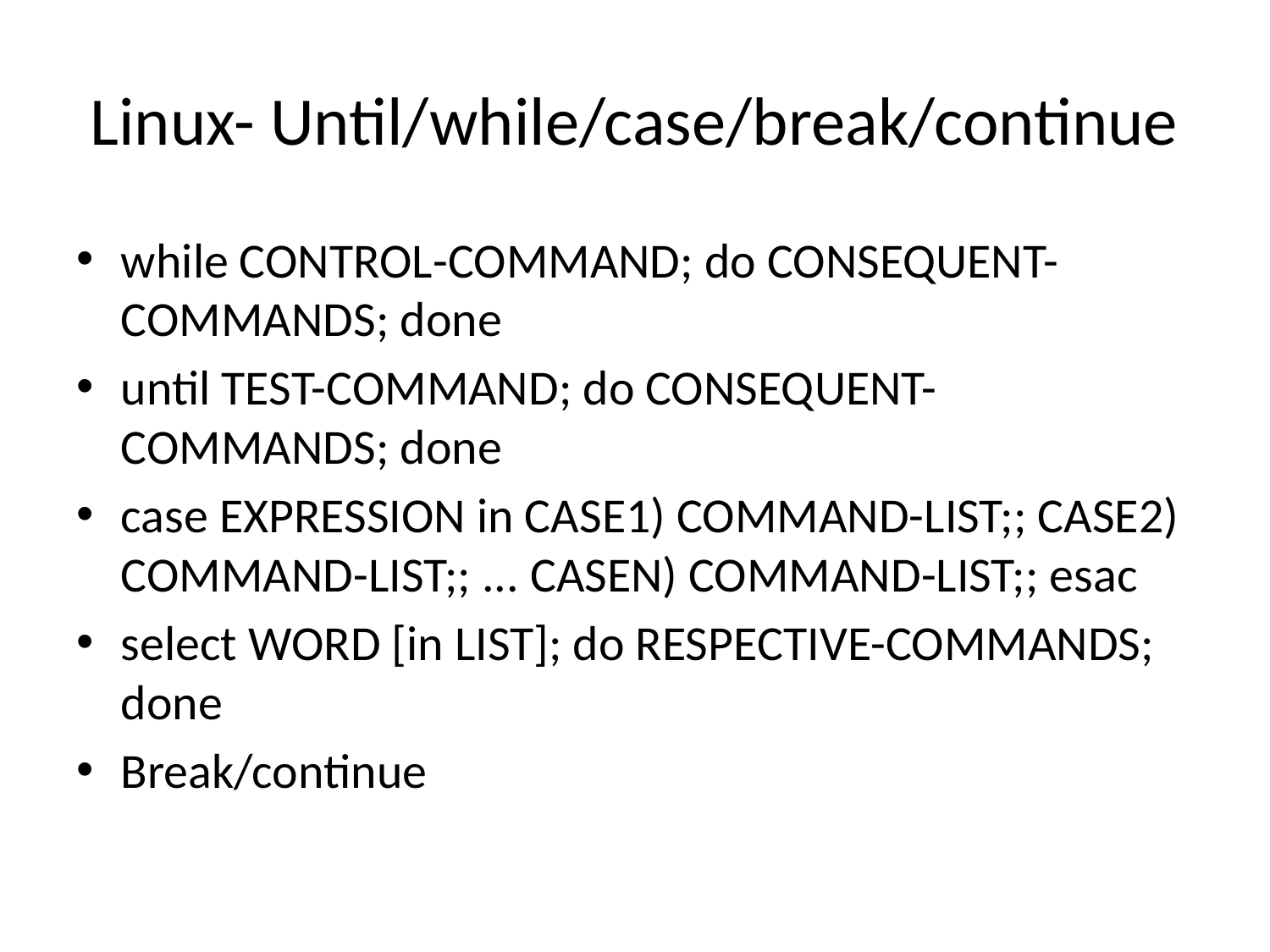

# Linux- Until/while/case/break/continue
while CONTROL-COMMAND; do CONSEQUENT-COMMANDS; done
until TEST-COMMAND; do CONSEQUENT-COMMANDS; done
case EXPRESSION in CASE1) COMMAND-LIST;; CASE2) COMMAND-LIST;; ... CASEN) COMMAND-LIST;; esac
select WORD [in LIST]; do RESPECTIVE-COMMANDS; done
Break/continue